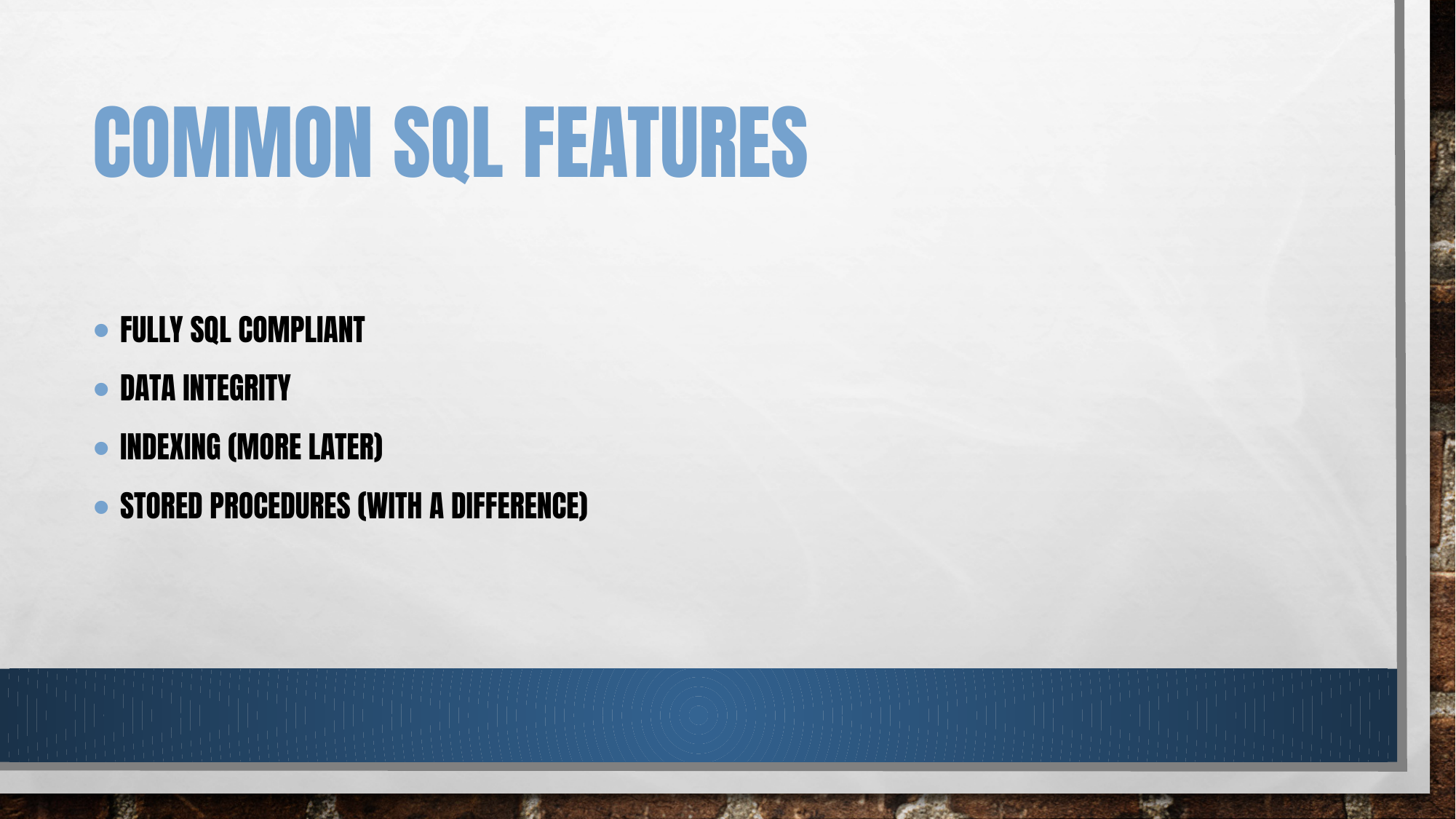

# common sql features
Fully sql compliant
Data integrity
Indexing (more later)
Stored procedures (with a difference)